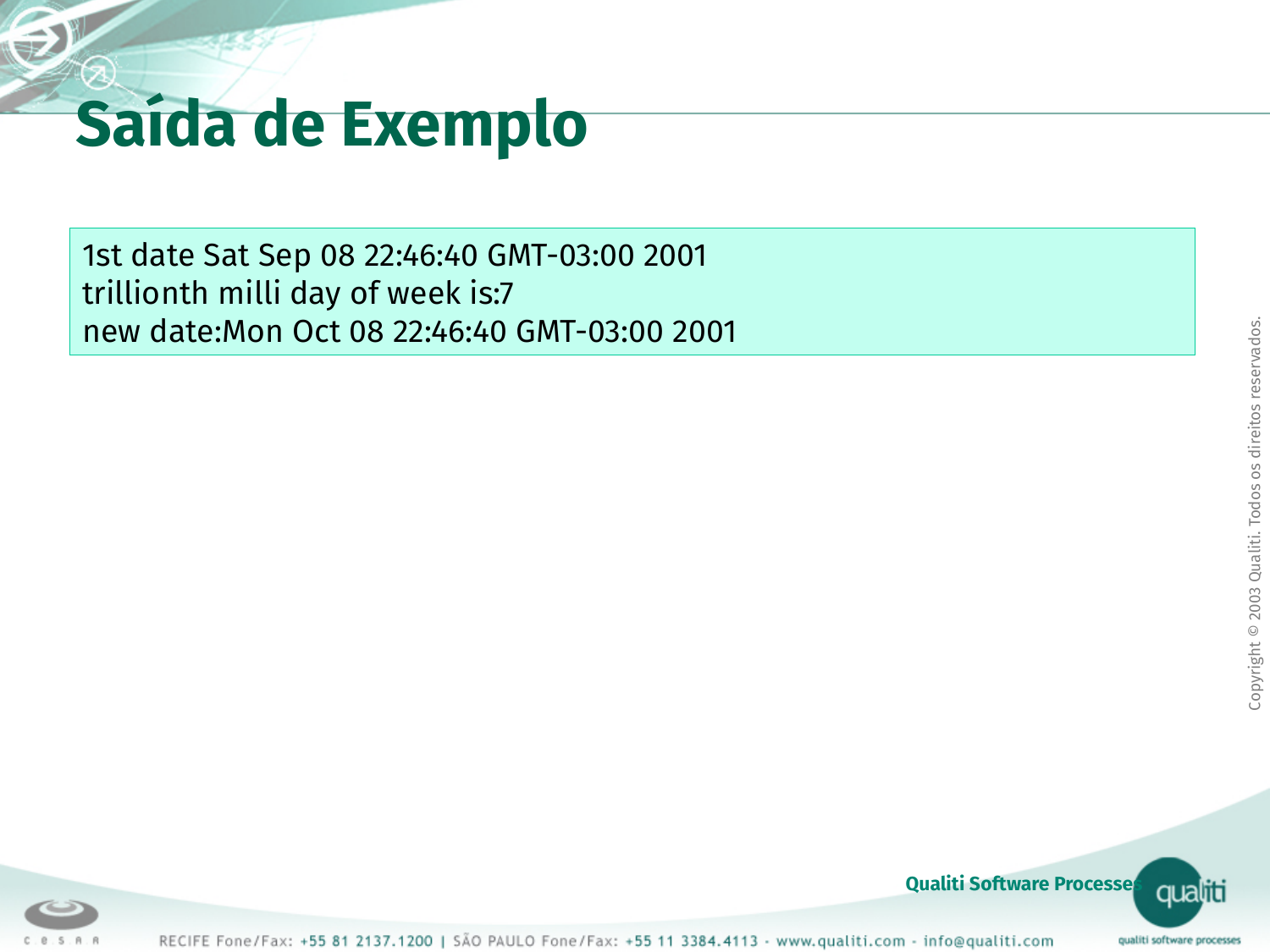

Saída de Exemplo

1st date Sat Sep 08 22:46:40 GMT-03:00 2001
trillionth milli day of week is:7
new date:Mon Oct 08 22:46:40 GMT-03:00 2001